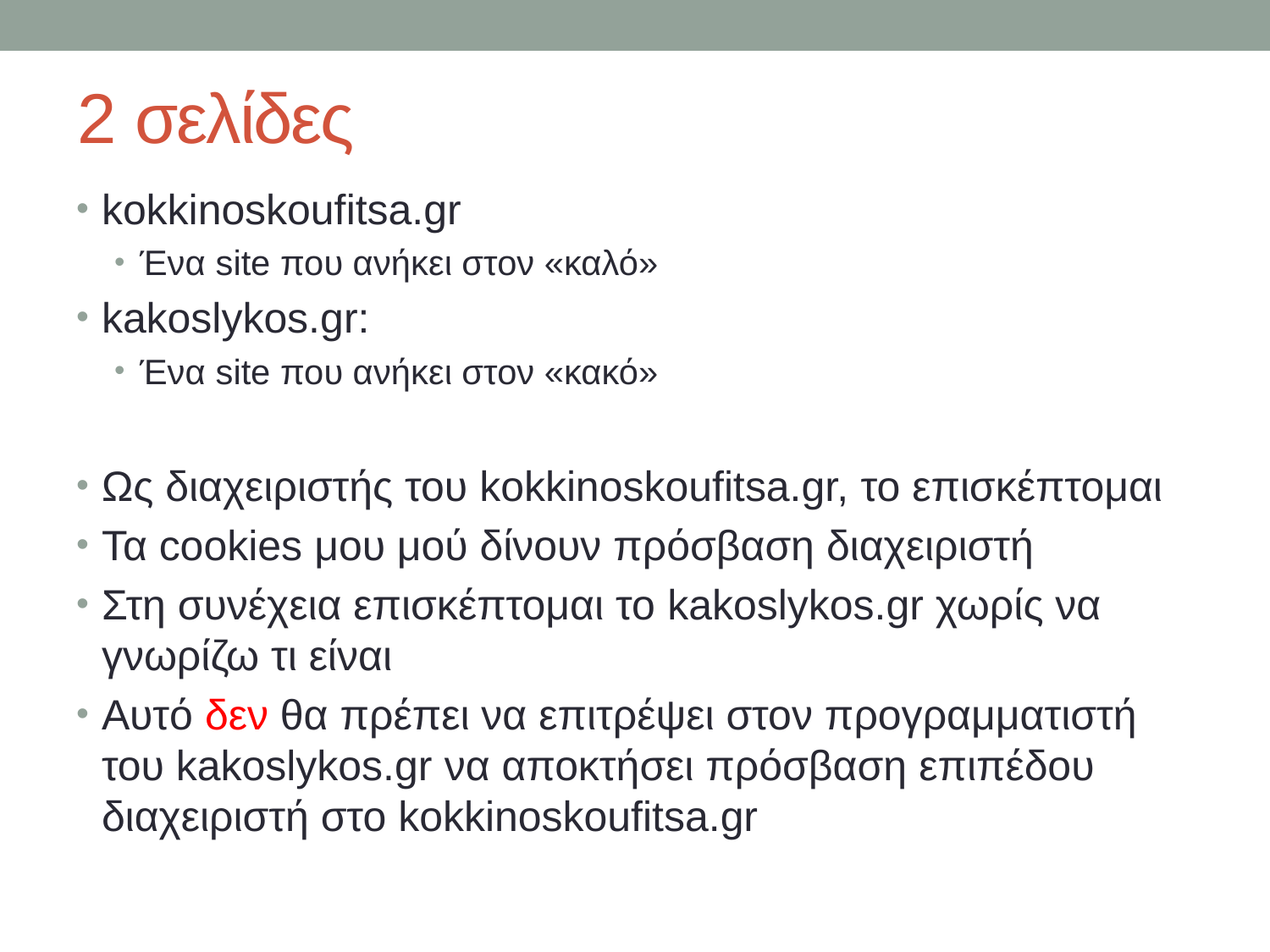

# 2 σελίδες
kokkinoskoufitsa.gr
Ένα site που ανήκει στον «καλό»
kakoslykos.gr:
Ένα site που ανήκει στον «κακό»

Ως διαχειριστής του kokkinoskoufitsa.gr, το επισκέπτομαι
Τα cookies μου μού δίνουν πρόσβαση διαχειριστή
Στη συνέχεια επισκέπτομαι το kakoslykos.gr χωρίς να γνωρίζω τι είναι
Αυτό δεν θα πρέπει να επιτρέψει στον προγραμματιστή του kakoslykos.gr να αποκτήσει πρόσβαση επιπέδου διαχειριστή στο kokkinoskoufitsa.gr